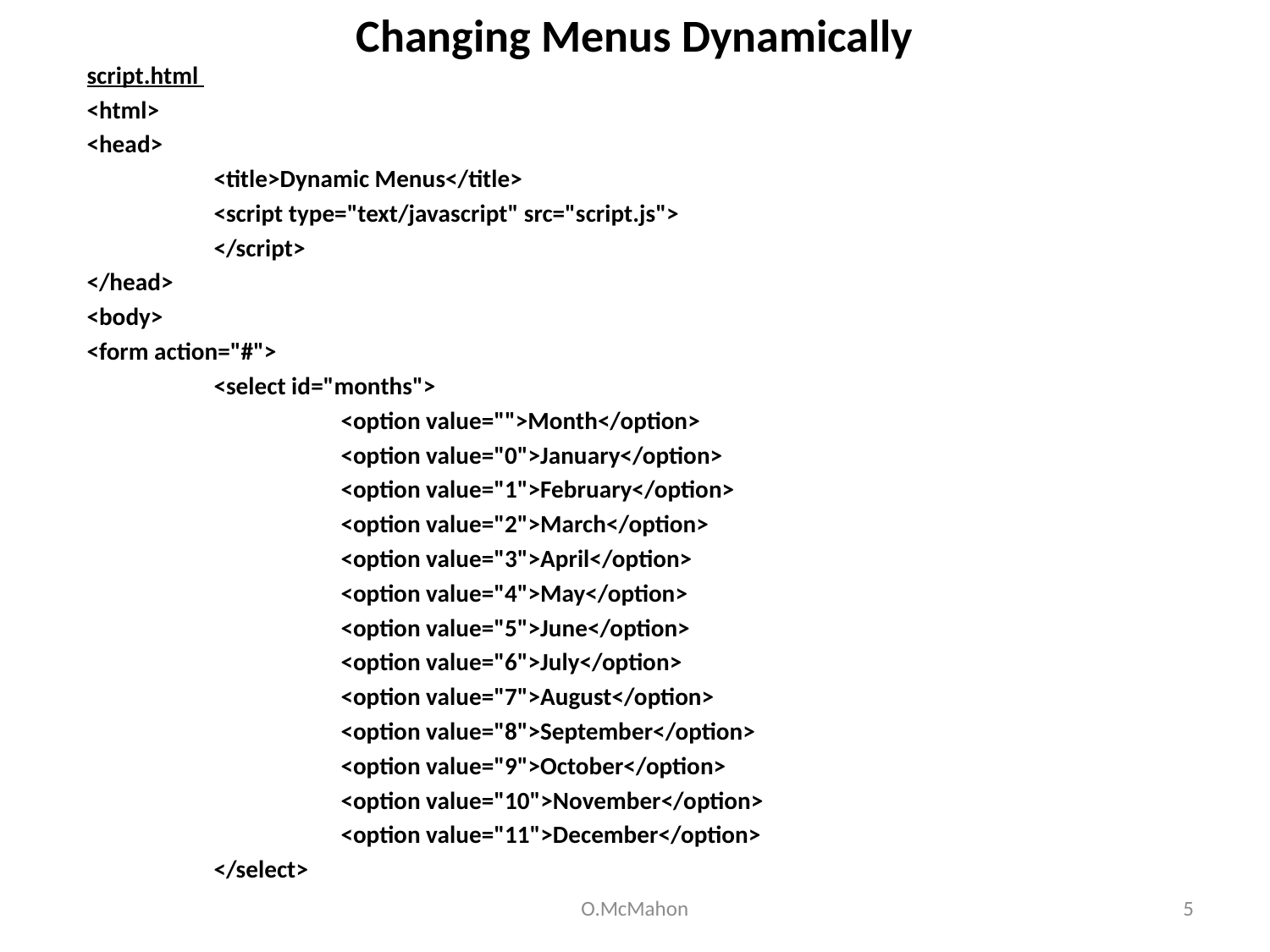

# Changing Menus Dynamically
script.html
<html>
<head>
	<title>Dynamic Menus</title>
	<script type="text/javascript" src="script.js">
	</script>
</head>
<body>
<form action="#">
	<select id="months">
		<option value="">Month</option>
		<option value="0">January</option>
		<option value="1">February</option>
		<option value="2">March</option>
		<option value="3">April</option>
		<option value="4">May</option>
		<option value="5">June</option>
		<option value="6">July</option>
		<option value="7">August</option>
		<option value="8">September</option>
		<option value="9">October</option>
		<option value="10">November</option>
		<option value="11">December</option>
	</select>

O.McMahon
5